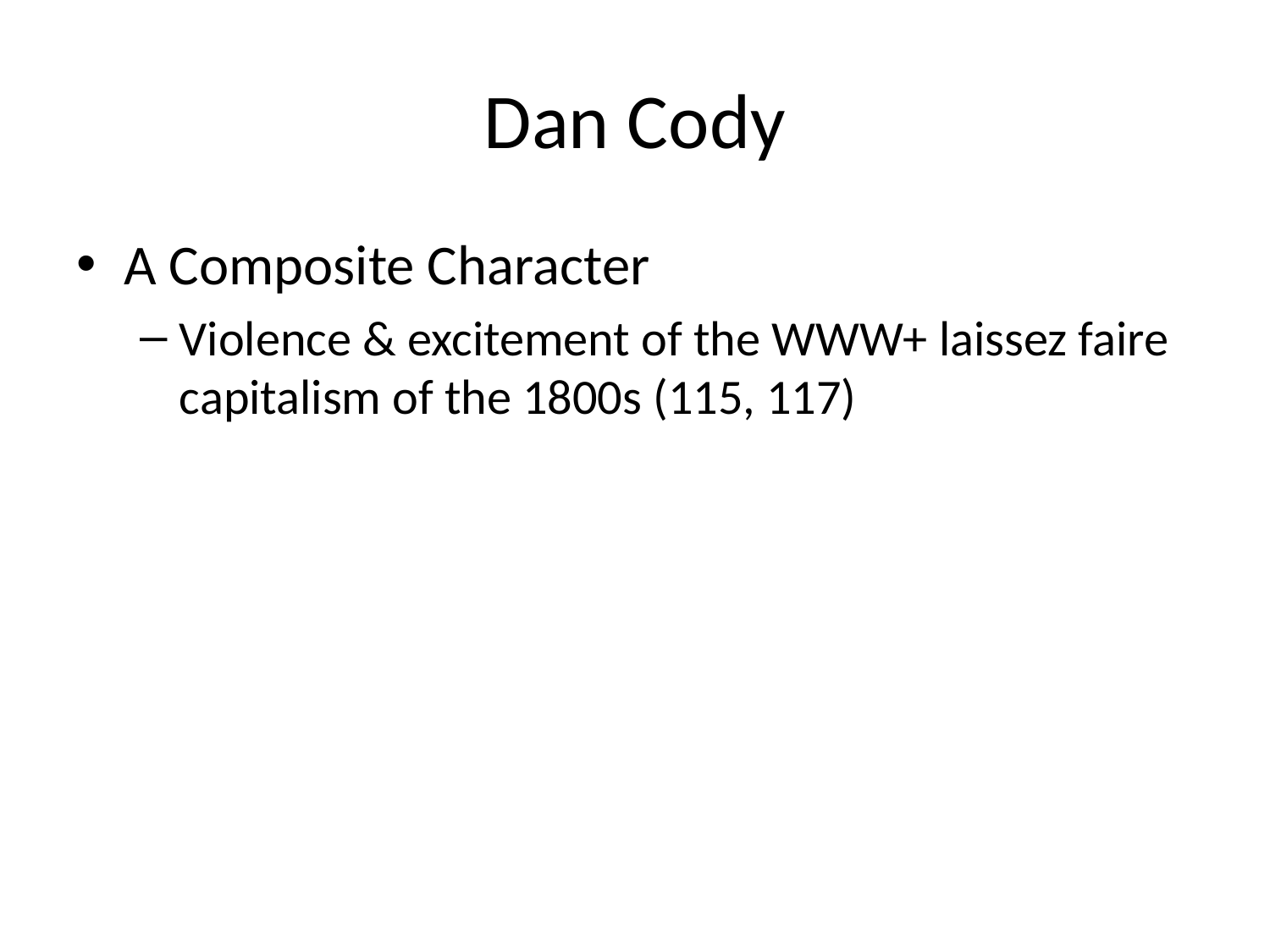

# Dan Cody
A Composite Character
Violence & excitement of the WWW+ laissez faire capitalism of the 1800s (115, 117)